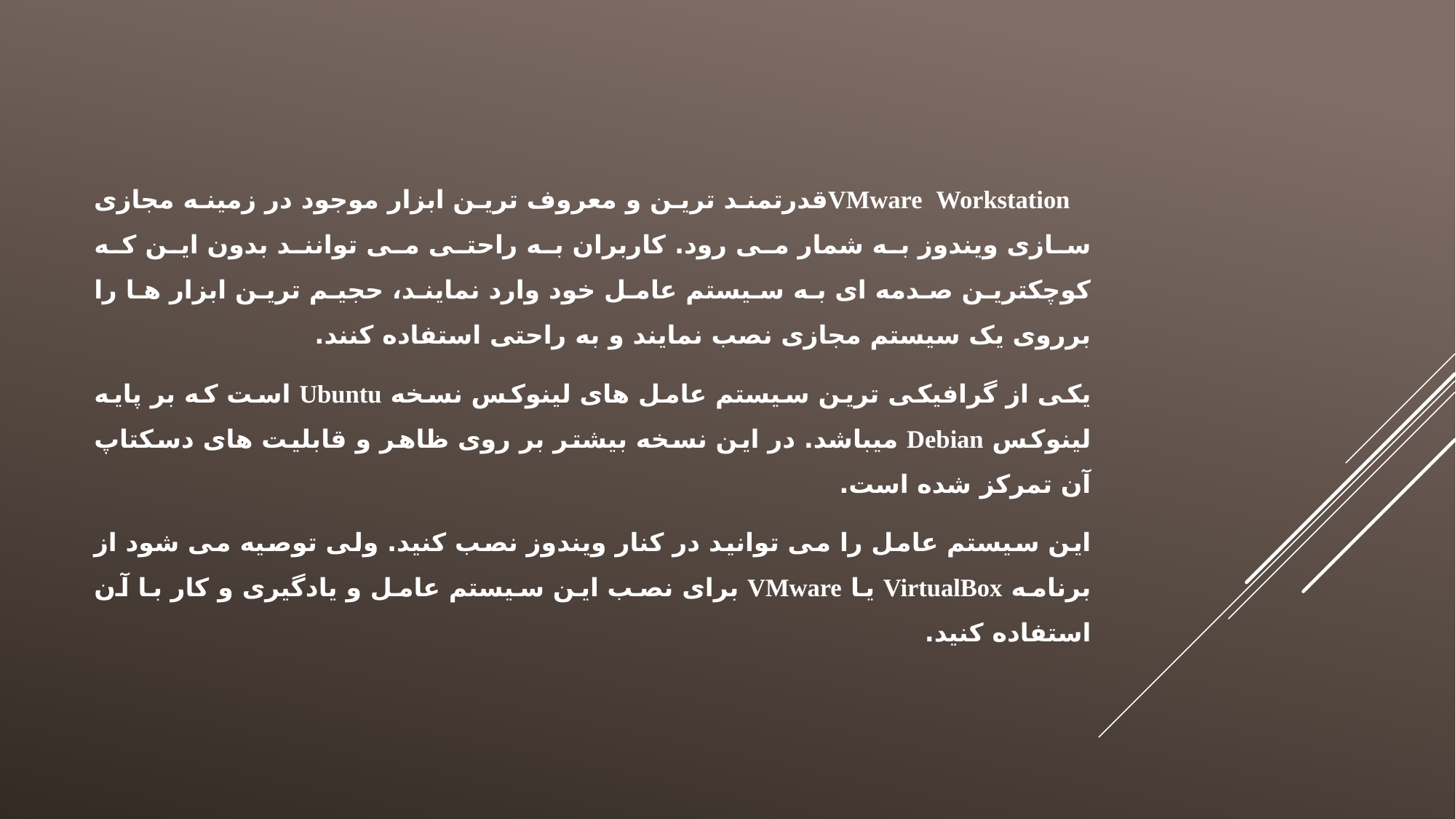

VMware Workstationقدرتمند ترین و معروف ترین ابزار موجود در زمینه مجازی سازی ویندوز به شمار می رود. کاربران به راحتی می توانند بدون این که کوچکترین صدمه ای به سیستم عامل خود وارد نمایند، حجیم ترین ابزار ها را برروی یک سیستم مجازی نصب نمایند و به راحتی استفاده کنند.
یکی از گرافیکی ترین سیستم عامل های لینوکس نسخه Ubuntu است که بر پایه لینوکس Debian میباشد. در این نسخه بیشتر بر روی ظاهر و قابلیت های دسکتاپ آن تمرکز شده است.
این سیستم عامل را می توانید در کنار ویندوز نصب کنید. ولی توصیه می شود از برنامه VirtualBox یا VMware برای نصب این سیستم عامل و یادگیری و کار با آن استفاده کنید.